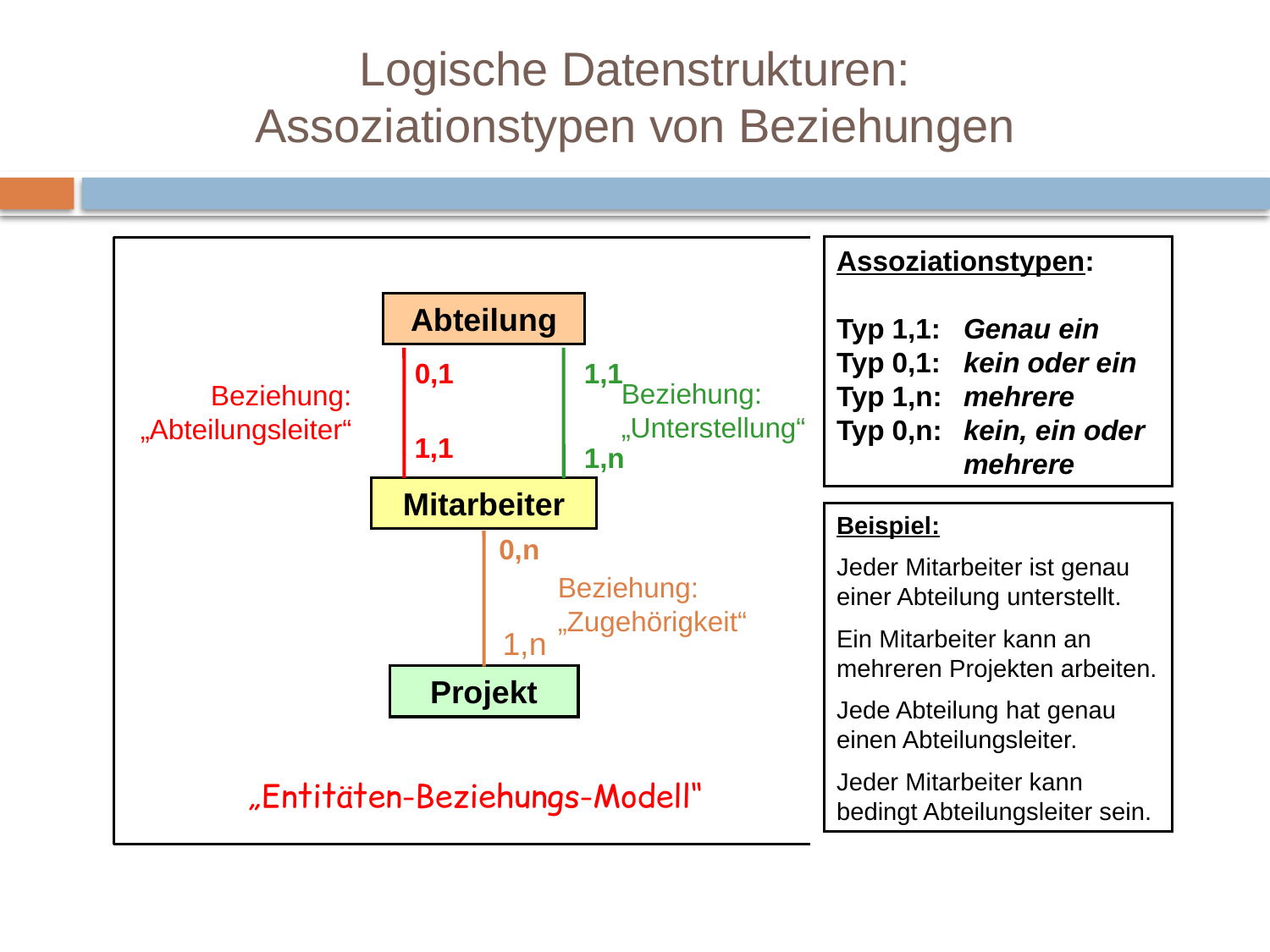

# Logische Datenstrukturen: Assoziationstypen von Beziehungen
Assoziationstypen:
Typ 1,1:	Genau ein
Typ 0,1:	kein oder ein
Typ 1,n:	mehrere
Typ 0,n:	kein, ein oder
	mehrere

Abteilung

0,1
1,1
Beziehung: „Unterstellung“
Beziehung: „Abteilungsleiter“
1,1
1,n
Mitarbeiter
Beispiel:
Jeder Mitarbeiter ist genau einer Abteilung unterstellt.
Ein Mitarbeiter kann an mehreren Projekten arbeiten.
Jede Abteilung hat genau einen Abteilungsleiter.
Jeder Mitarbeiter kann bedingt Abteilungsleiter sein.
0,n

Beziehung: „Zugehörigkeit“
1,n
Projekt
„Entitäten-Beziehungs-Modell“